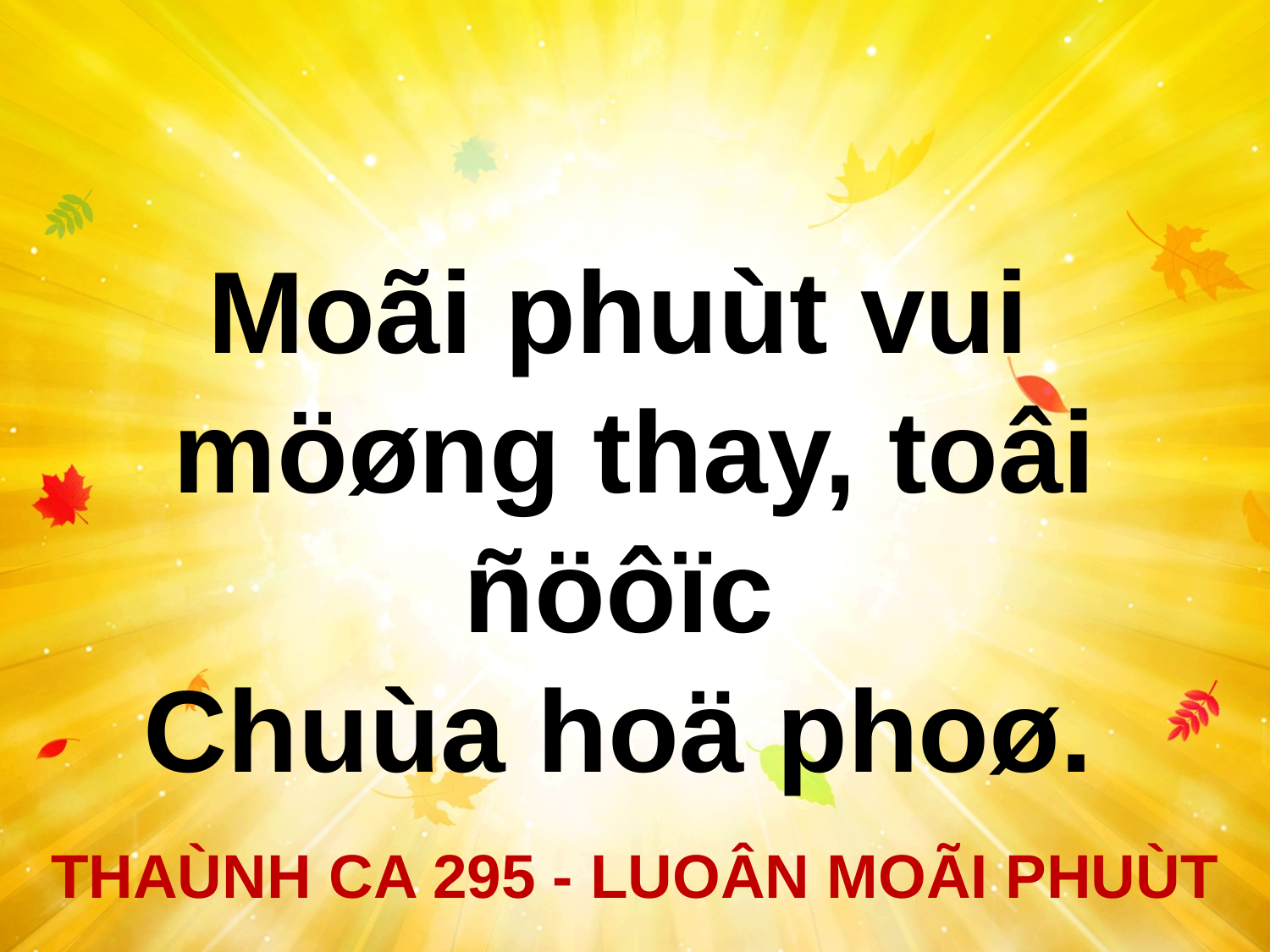

Moãi phuùt vui
möøng thay, toâi ñöôïc
Chuùa hoä phoø.
THAÙNH CA 295 - LUOÂN MOÃI PHUÙT